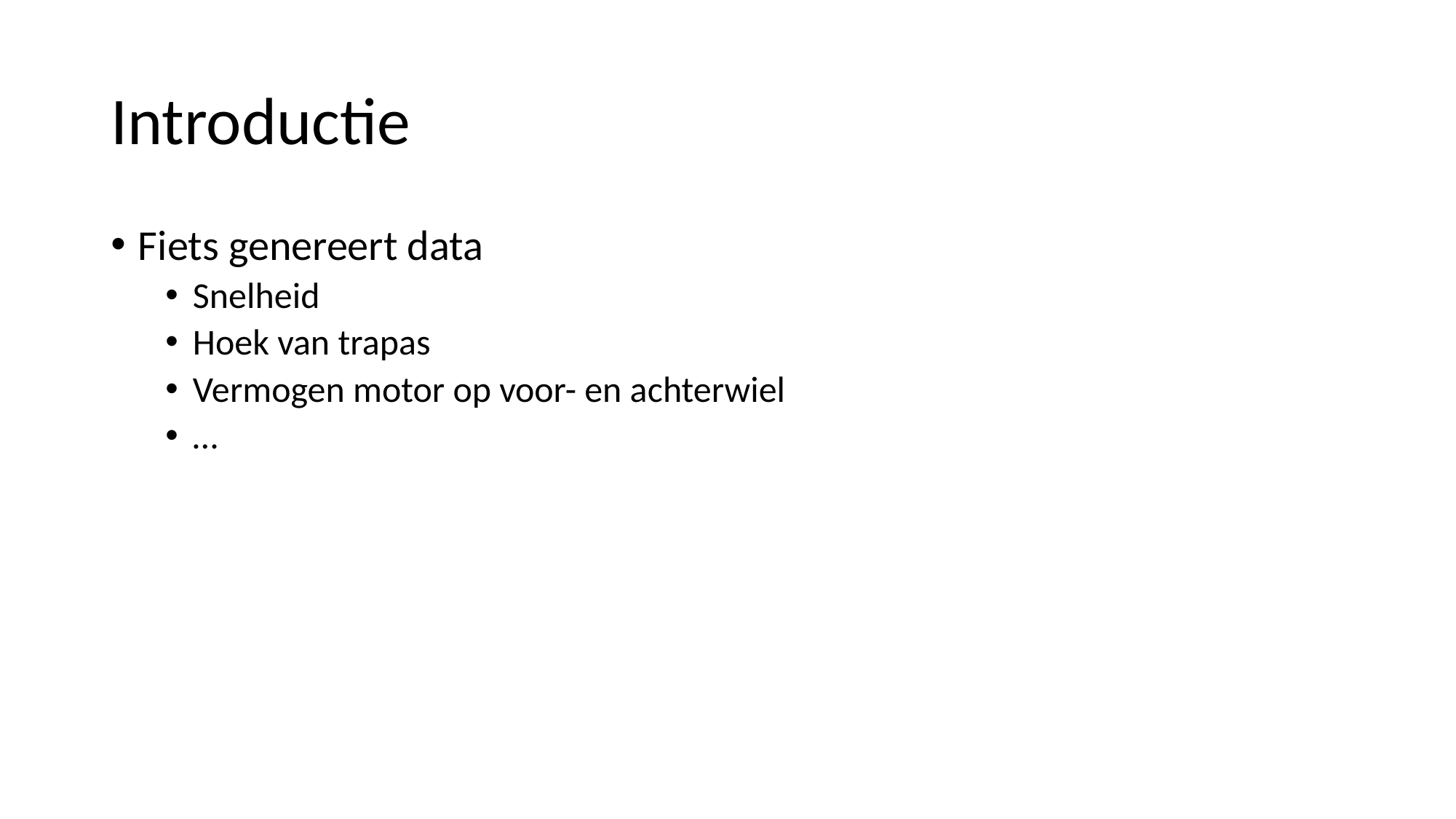

# Introductie
Fiets genereert data
Snelheid
Hoek van trapas
Vermogen motor op voor- en achterwiel
…